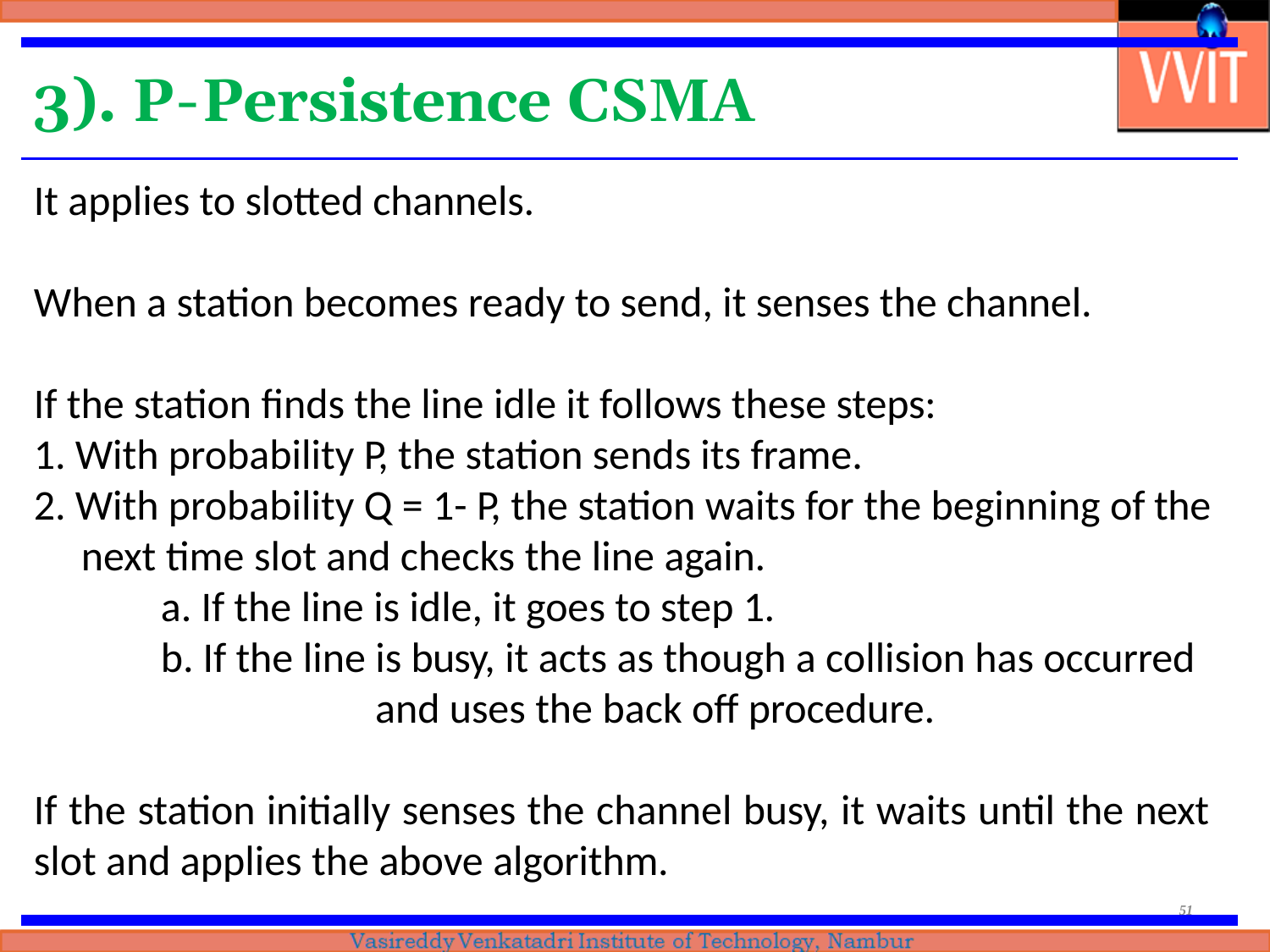

# 3). P-Persistence CSMA

It applies to slotted channels.
When a station becomes ready to send, it senses the channel.
If the station finds the line idle it follows these steps:
With probability P, the station sends its frame.
With probability Q = 1- P, the station waits for the beginning of the
next time slot and checks the line again.
If the line is idle, it goes to step 1.
If the line is busy, it acts as though a collision has occurred 	and uses the back off procedure.
If the station initially senses the channel busy, it waits until the next slot and applies the above algorithm.
51